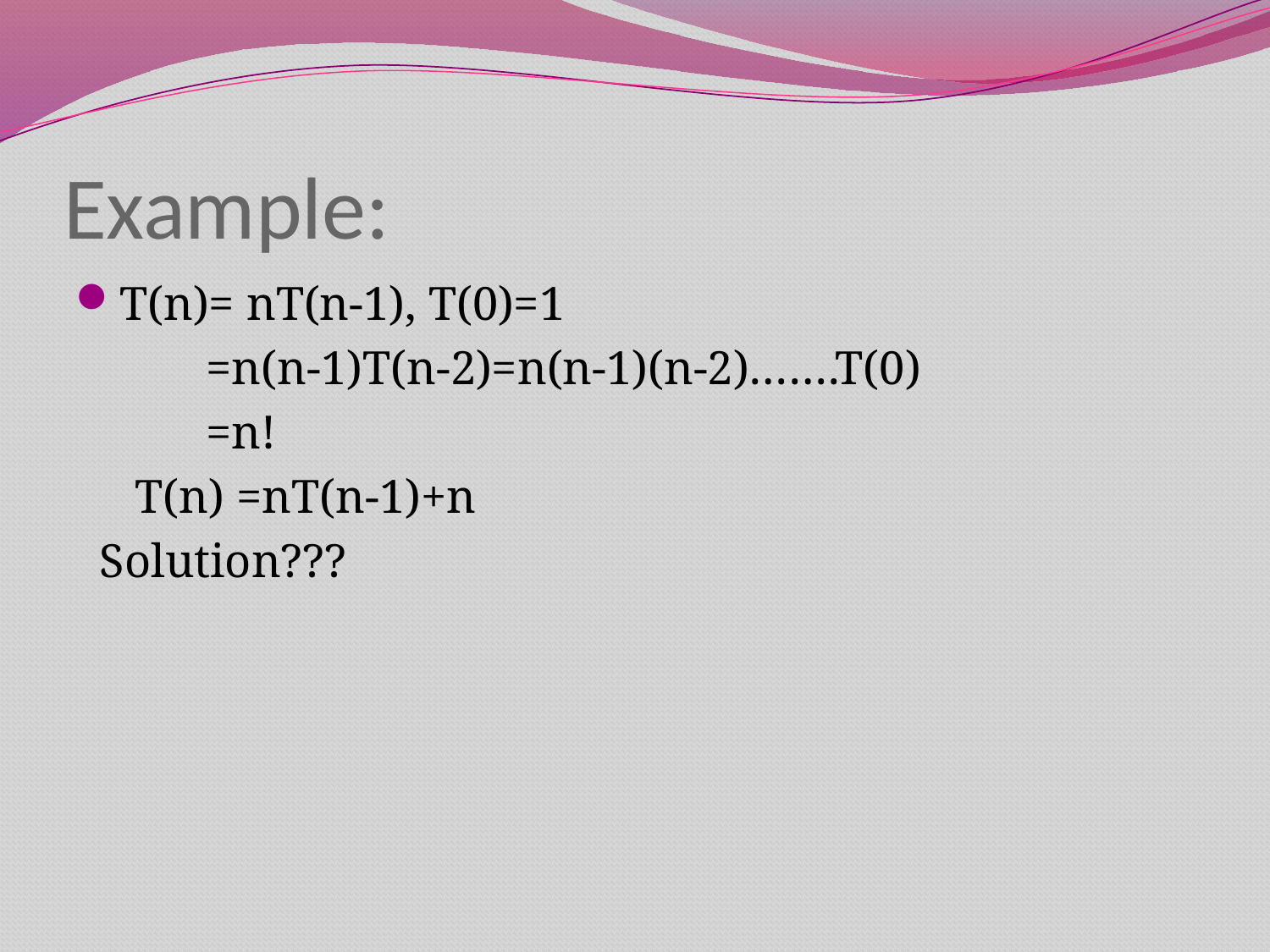

# Example:
T(n)= nT(n-1), T(0)=1
           =n(n-1)T(n-2)=n(n-1)(n-2)…….T(0)
           =n!
     T(n) =nT(n-1)+n
  Solution???